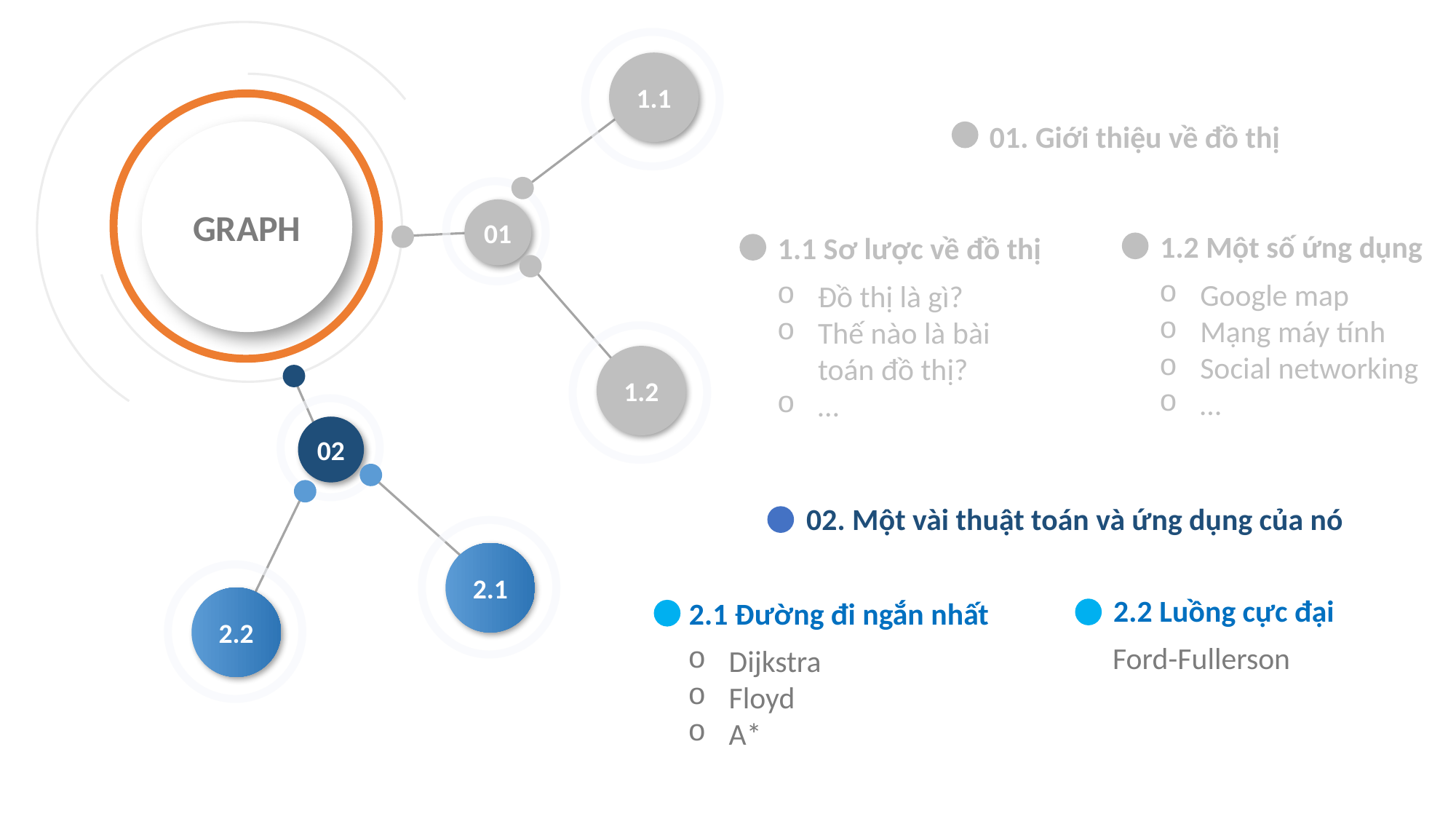

GRAPH

1.1

01

1.2

02

2.1

2.2
01. Giới thiệu về đồ thị

1.2 Một số ứng dụng

Google map
Mạng máy tính
Social networking
…
1.1 Sơ lược về đồ thị

Đồ thị là gì?
Thế nào là bài toán đồ thị?
…
02. Một vài thuật toán và ứng dụng của nó

2.2 Luồng cực đại

Ford-Fullerson

2.1 Đường đi ngắn nhất

Dijkstra
Floyd
A*